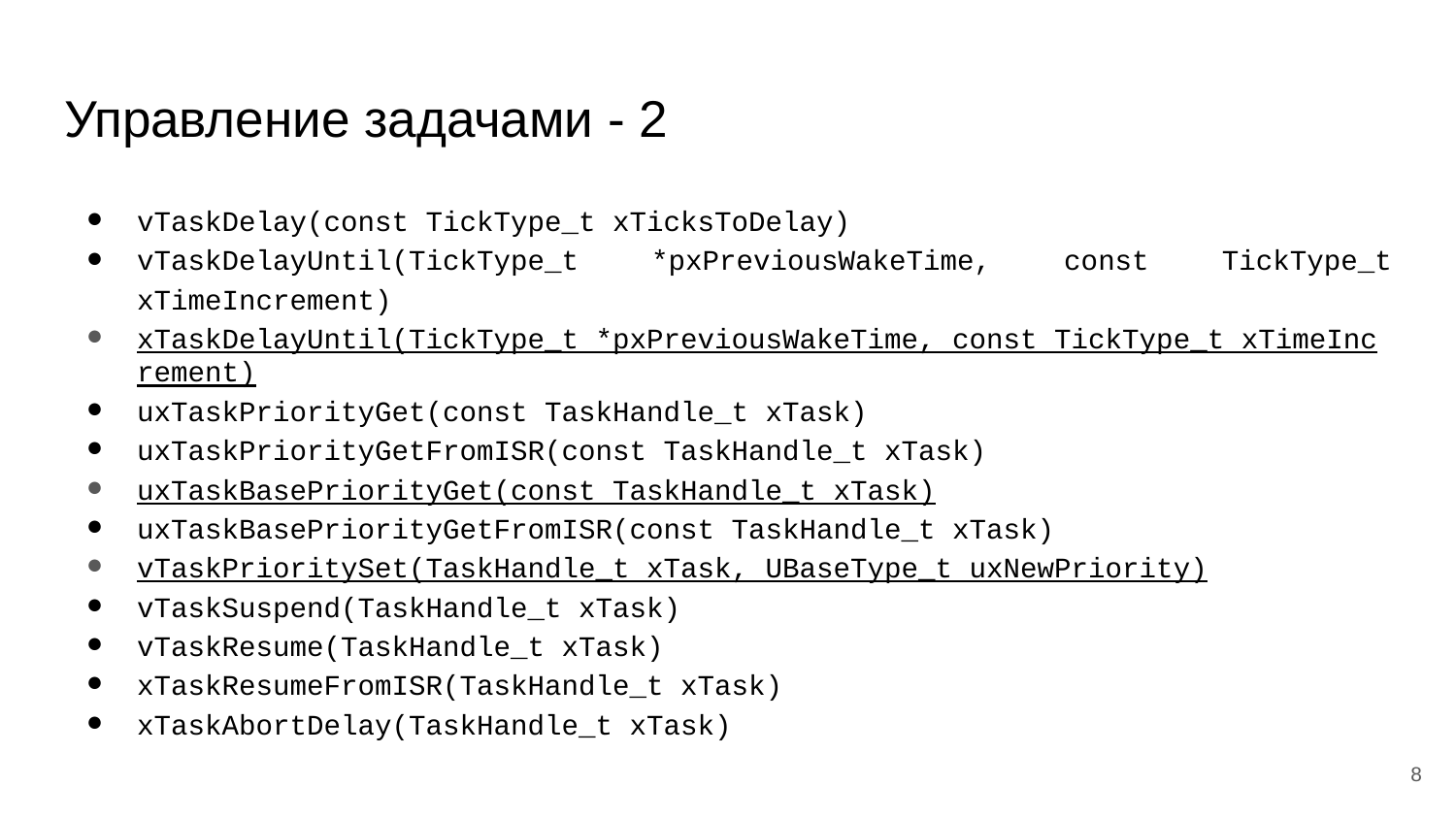

# Управление задачами - 2
vTaskDelay(const TickType_t xTicksToDelay)
vTaskDelayUntil(TickType_t *pxPreviousWakeTime, const TickType_t xTimeIncrement)
xTaskDelayUntil(TickType_t *pxPreviousWakeTime, const TickType_t xTimeIncrement)
uxTaskPriorityGet(const TaskHandle_t xTask)
uxTaskPriorityGetFromISR(const TaskHandle_t xTask)
uxTaskBasePriorityGet(const TaskHandle_t xTask)
uxTaskBasePriorityGetFromISR(const TaskHandle_t xTask)
vTaskPrioritySet(TaskHandle_t xTask, UBaseType_t uxNewPriority)
vTaskSuspend(TaskHandle_t xTask)
vTaskResume(TaskHandle_t xTask)
xTaskResumeFromISR(TaskHandle_t xTask)
xTaskAbortDelay(TaskHandle_t xTask)
8